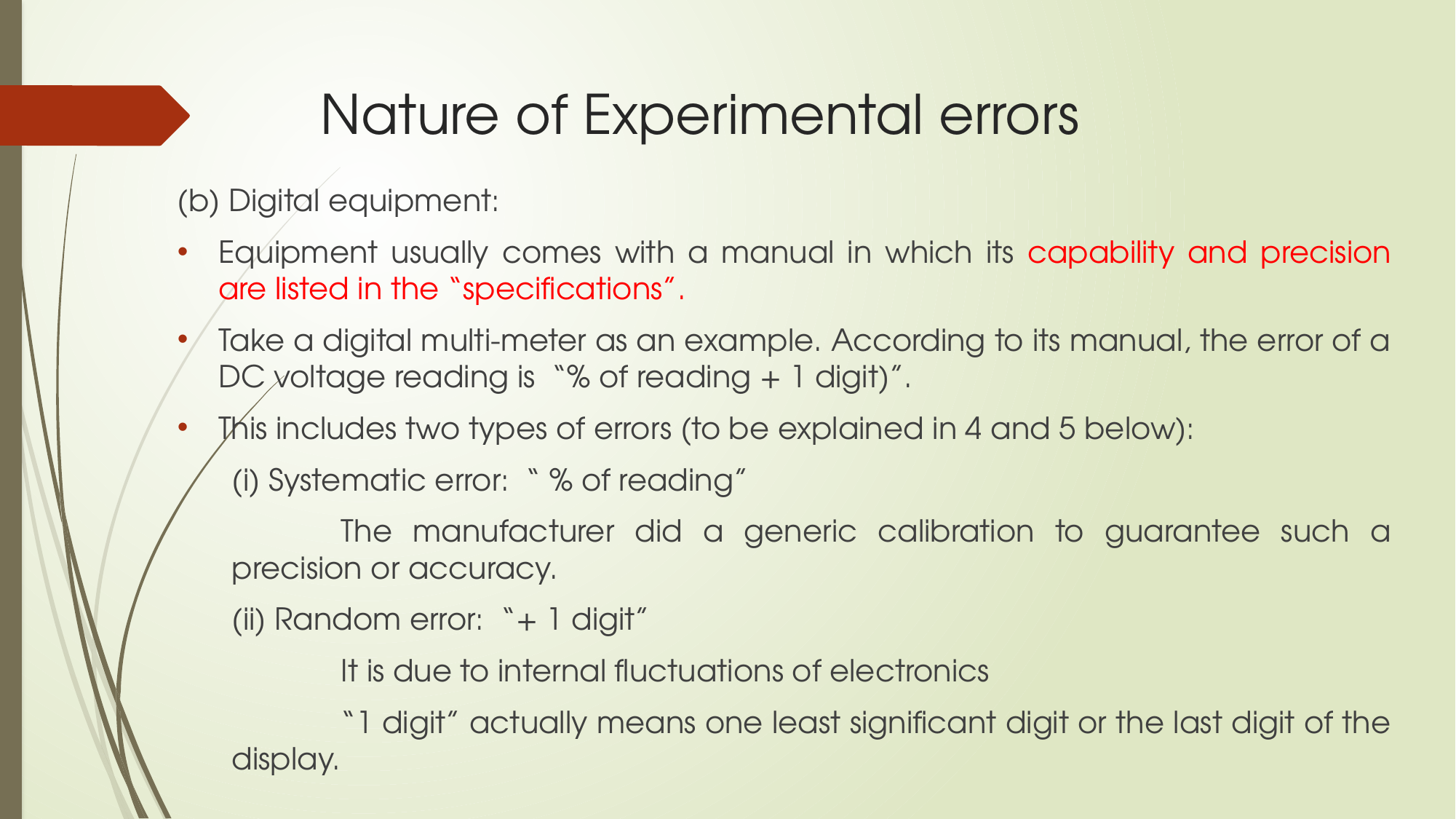

# Nature of Experimental errors
(b) Digital equipment:
Equipment usually comes with a manual in which its capability and precision are listed in the “specifications”.
Take a digital multi-meter as an example. According to its manual, the error of a DC voltage reading is  “% of reading + 1 digit)”.
This includes two types of errors (to be explained in 4 and 5 below):
(i) Systematic error:  “ % of reading”
	The manufacturer did a generic calibration to guarantee such a precision or accuracy.
(ii) Random error:  “+ 1 digit”
	It is due to internal fluctuations of electronics
	“1 digit” actually means one least significant digit or the last digit of the display.